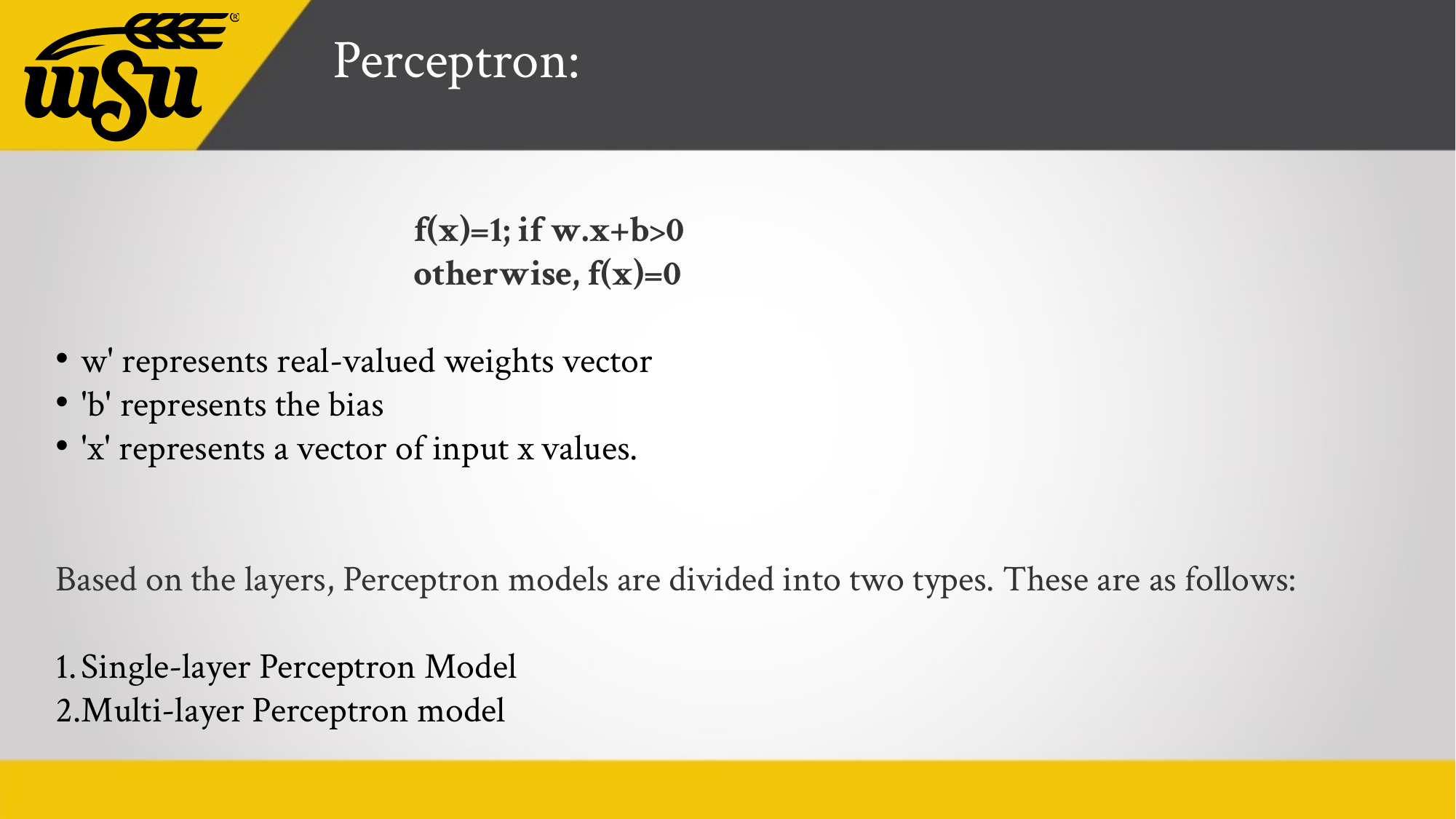

Perceptron:
                                                f(x)=1; if w.x+b>0
                                                otherwise, f(x)=0

w' represents real-valued weights vector
'b' represents the bias
'x' represents a vector of input x values.

Based on the layers, Perceptron models are divided into two types. These are as follows:

Single-layer Perceptron Model
Multi-layer Perceptron model